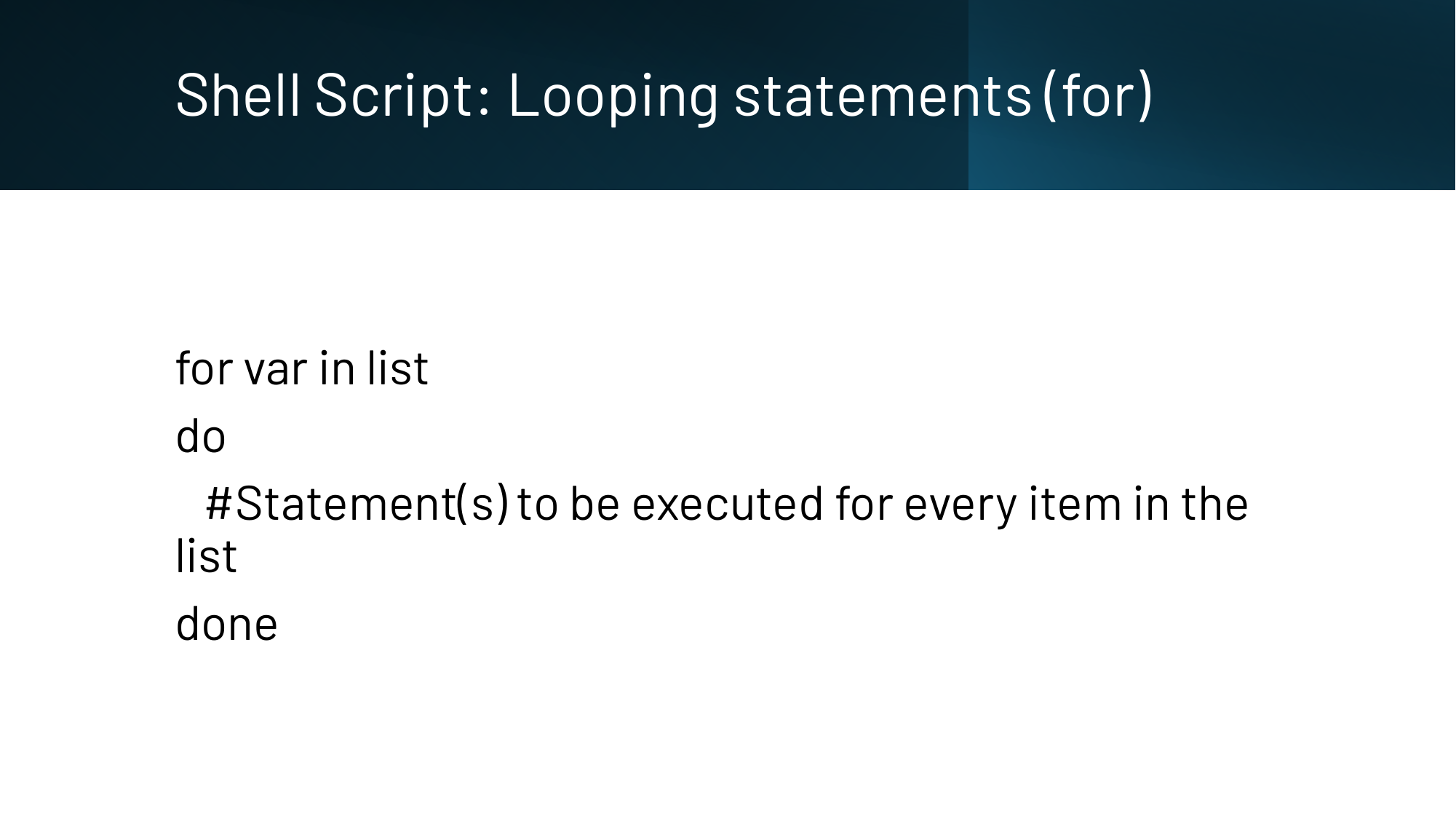

# Shell Script: Looping statements (for)
for var in list
do
   #Statement(s) to be executed for every item in the list
done